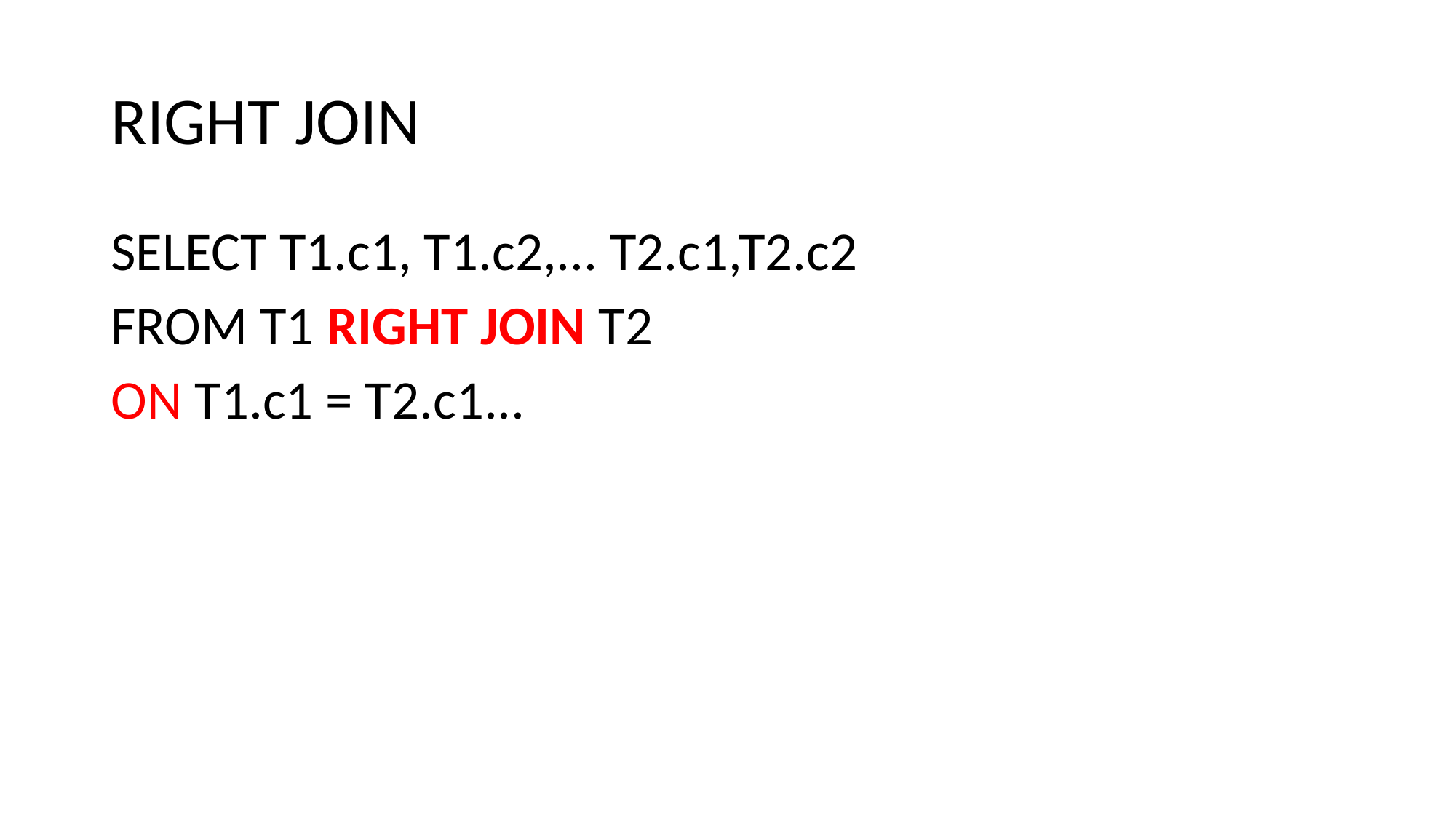

# RIGHT JOIN
SELECT T1.c1, T1.c2,... T2.c1,T2.c2
FROM T1 RIGHT JOIN T2
ON T1.c1 = T2.c1...